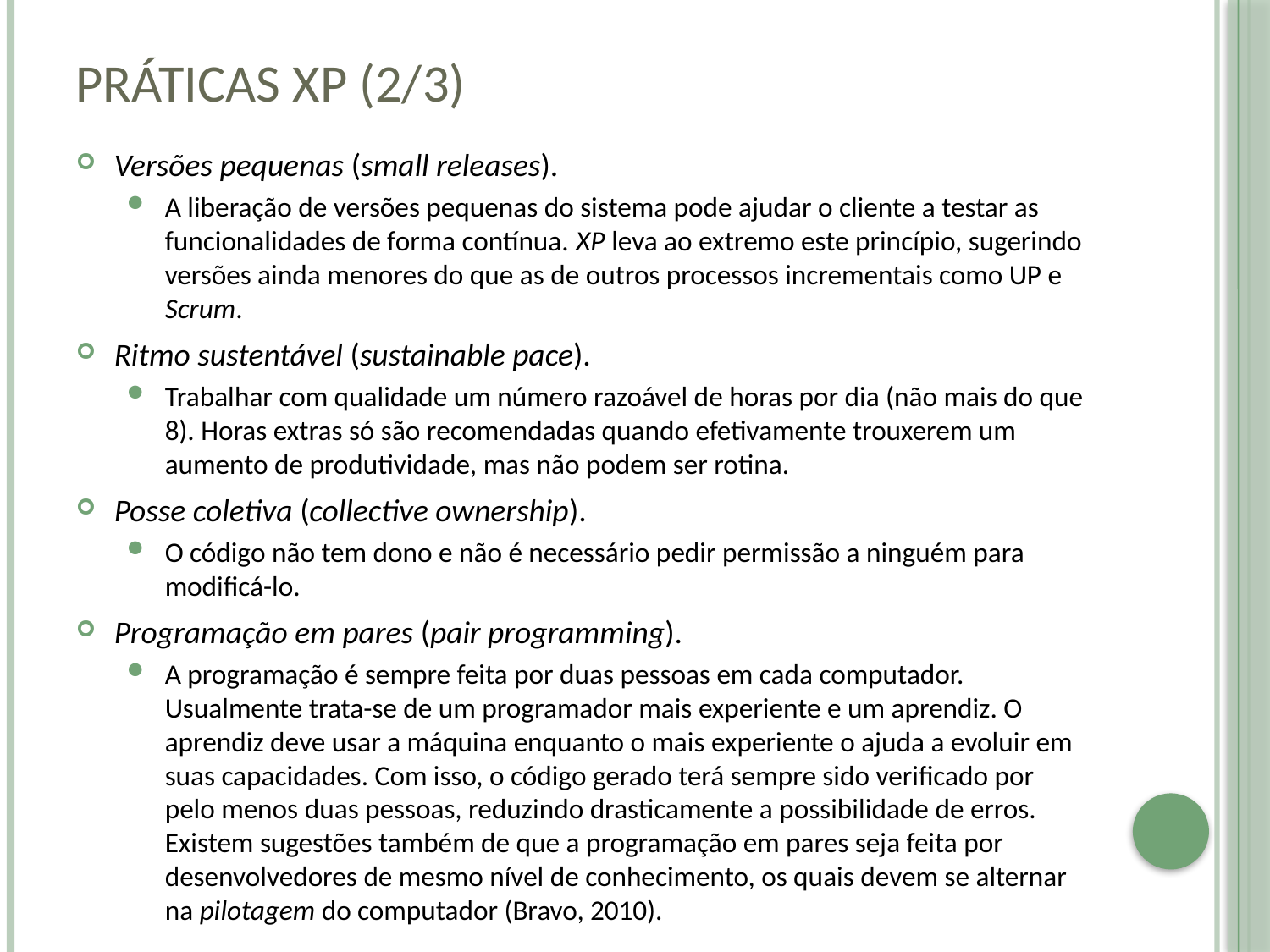

# Práticas XP (2/3)
Versões pequenas (small releases).
A liberação de versões pequenas do sistema pode ajudar o cliente a testar as funcionalidades de forma contínua. XP leva ao extremo este princípio, sugerindo versões ainda menores do que as de outros processos incrementais como UP e Scrum.
Ritmo sustentável (sustainable pace).
Trabalhar com qualidade um número razoável de horas por dia (não mais do que 8). Horas extras só são recomendadas quando efetivamente trouxerem um aumento de produtividade, mas não podem ser rotina.
Posse coletiva (collective ownership).
O código não tem dono e não é necessário pedir permissão a ninguém para modificá-lo.
Programação em pares (pair programming).
A programação é sempre feita por duas pessoas em cada computador. Usualmente trata-se de um programador mais experiente e um aprendiz. O aprendiz deve usar a máquina enquanto o mais experiente o ajuda a evoluir em suas capacidades. Com isso, o código gerado terá sempre sido verificado por pelo menos duas pessoas, reduzindo drasticamente a possibilidade de erros. Existem sugestões também de que a programação em pares seja feita por desenvolvedores de mesmo nível de conhecimento, os quais devem se alternar na pilotagem do computador (Bravo, 2010).